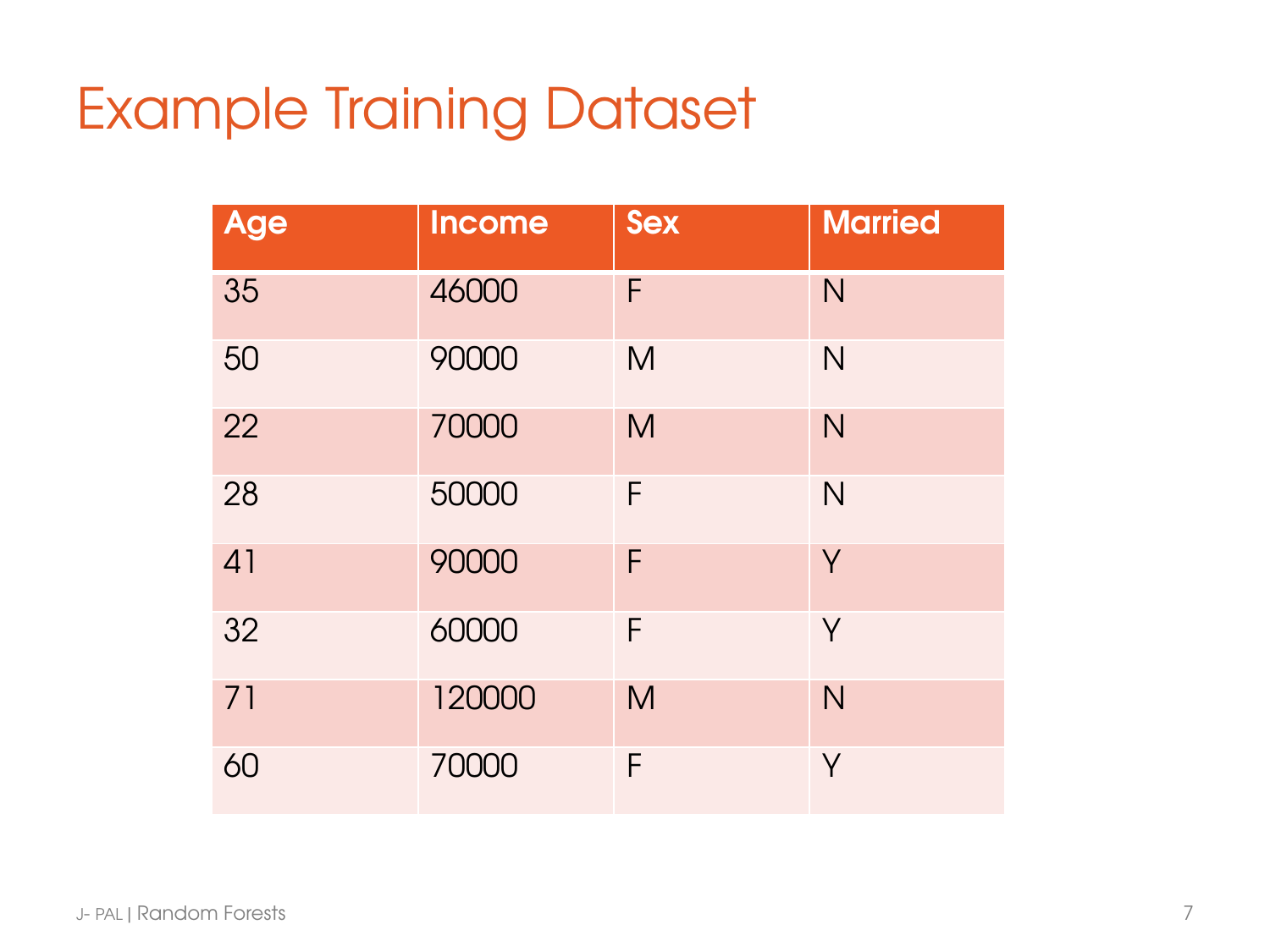

# Example Training Dataset
| Age | Income | Sex | Married |
| --- | --- | --- | --- |
| 35 | 46000 | F | N |
| 50 | 90000 | M | N |
| 22 | 70000 | M | N |
| 28 | 50000 | F | N |
| 41 | 90000 | F | Y |
| 32 | 60000 | F | Y |
| 71 | 120000 | M | N |
| 60 | 70000 | F | Y |

J- PAL | Random Forests
7